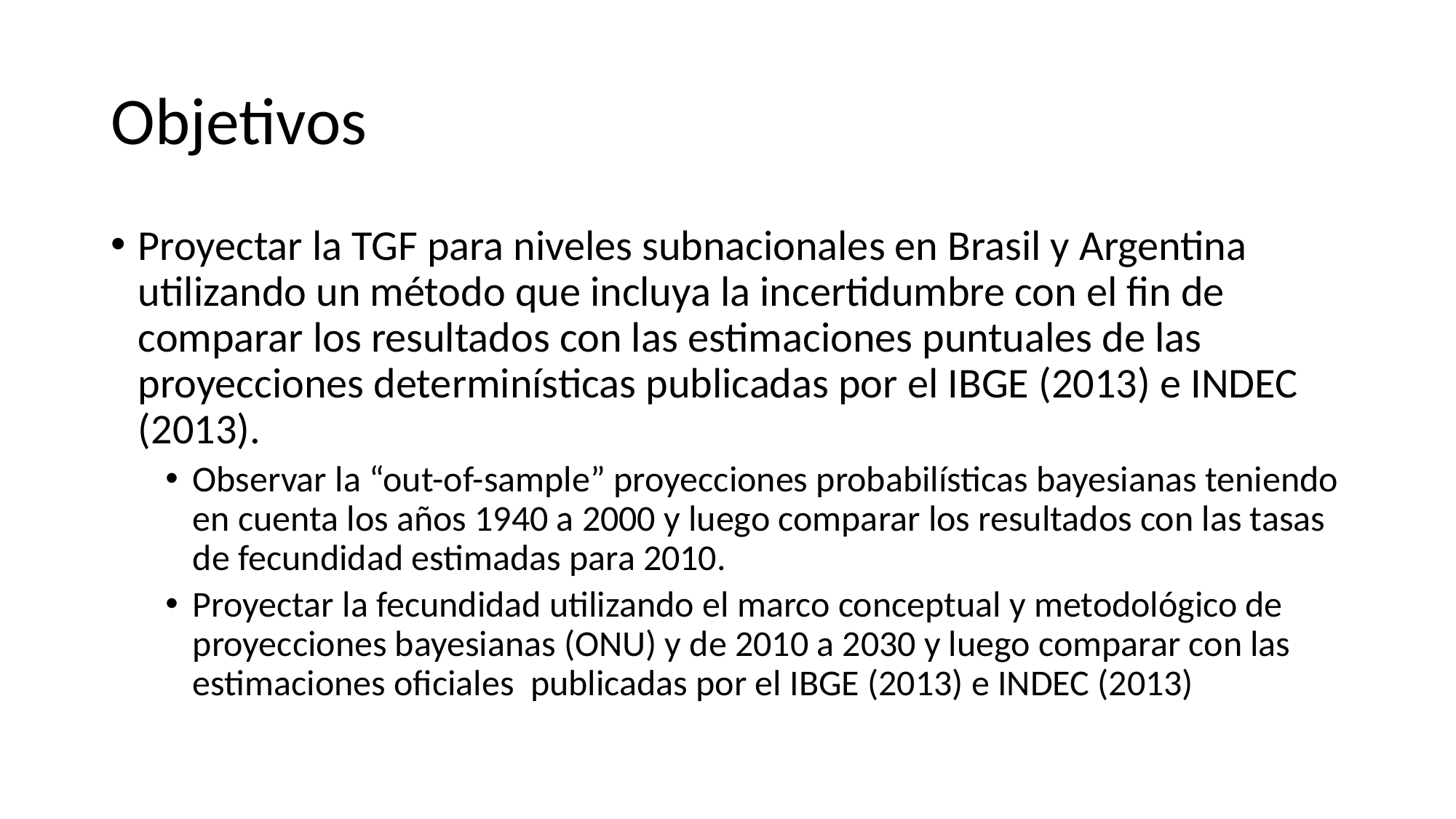

# Objetivos
Proyectar la TGF para niveles subnacionales en Brasil y Argentina utilizando un método que incluya la incertidumbre con el fin de comparar los resultados con las estimaciones puntuales de las proyecciones determinísticas publicadas por el IBGE (2013) e INDEC (2013).
Observar la “out-of-sample” proyecciones probabilísticas bayesianas teniendo en cuenta los años 1940 a 2000 y luego comparar los resultados con las tasas de fecundidad estimadas para 2010.
Proyectar la fecundidad utilizando el marco conceptual y metodológico de proyecciones bayesianas (ONU) y de 2010 a 2030 y luego comparar con las estimaciones oficiales  publicadas por el IBGE (2013) e INDEC (2013)